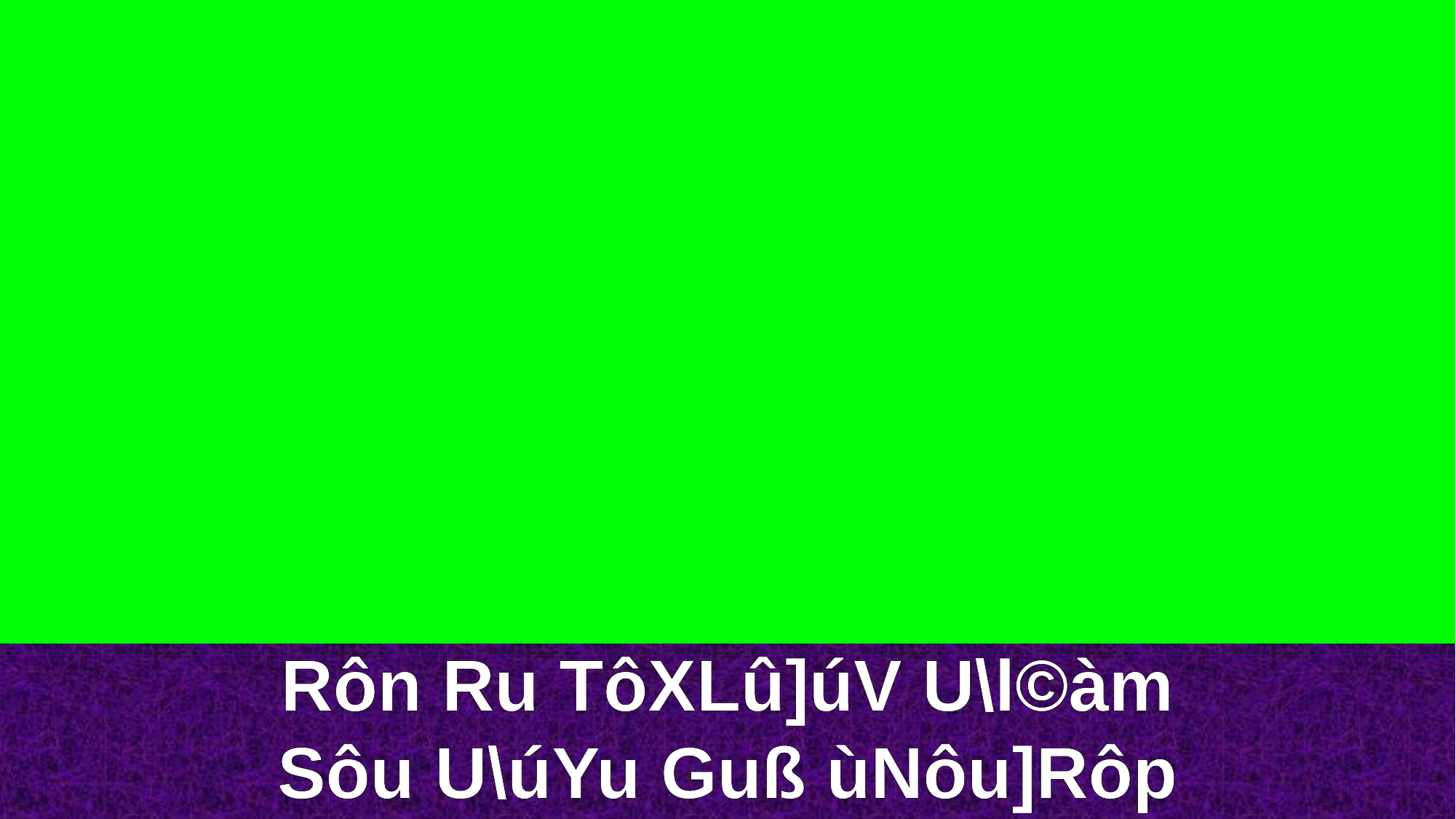

Rôn Ru TôXLû]úV U\l©àm
Sôu U\úYu Guß ùNôu]Rôp